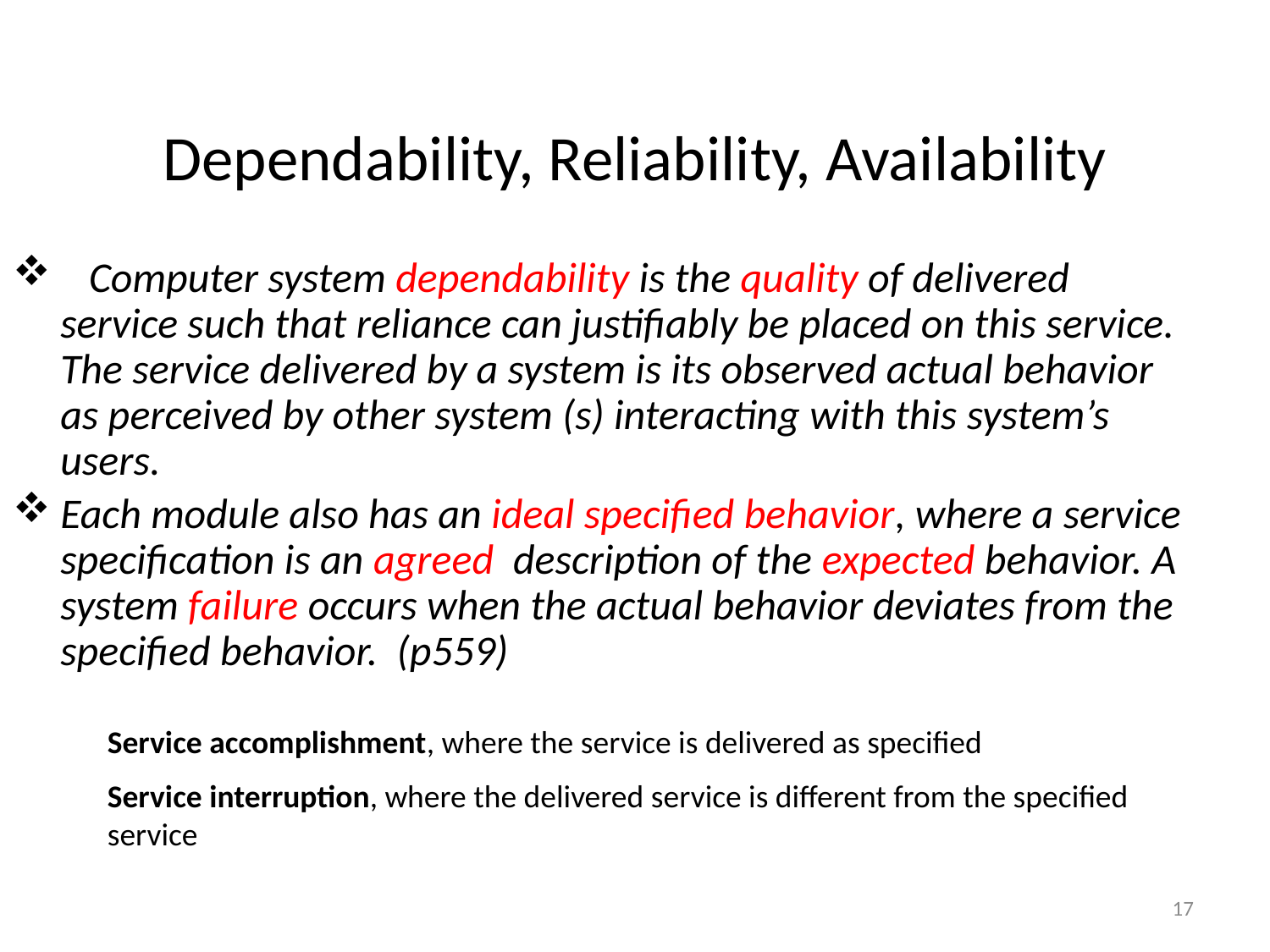

Dependability, Reliability, Availability
   Computer system dependability is the quality of delivered service such that reliance can justifiably be placed on this service. The service delivered by a system is its observed actual behavior as perceived by other system (s) interacting with this system’s users.
Each module also has an ideal specified behavior, where a service specification is an agreed  description of the expected behavior. A system failure occurs when the actual behavior deviates from the specified behavior.  (p559)

Service accomplishment, where the service is delivered as specified
Service interruption, where the delivered service is different from the specified service
17